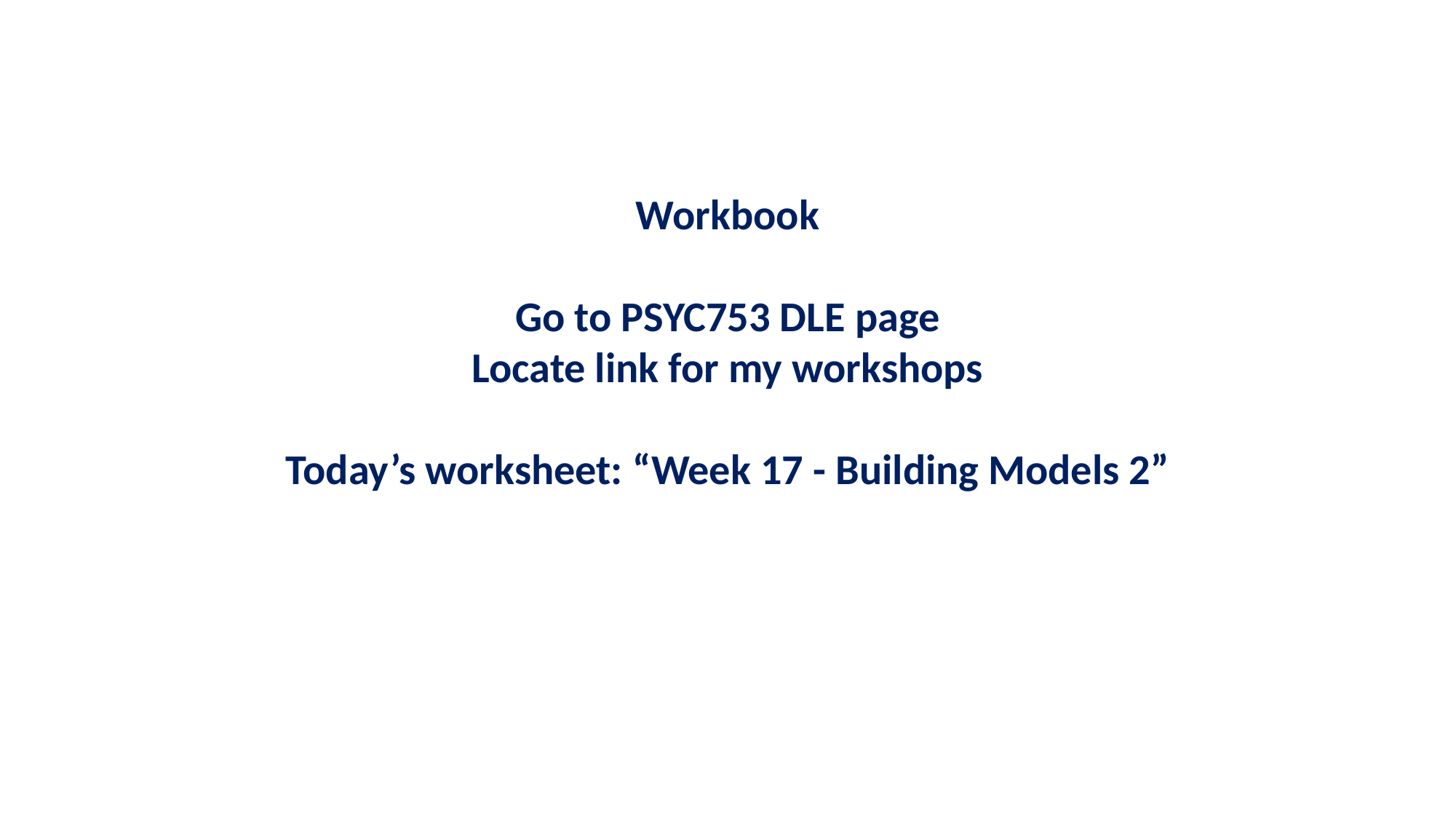

# Workbook Go to PSYC753 DLE page Locate link for my workshops Today’s worksheet: “Week 17 - Building Models 2”